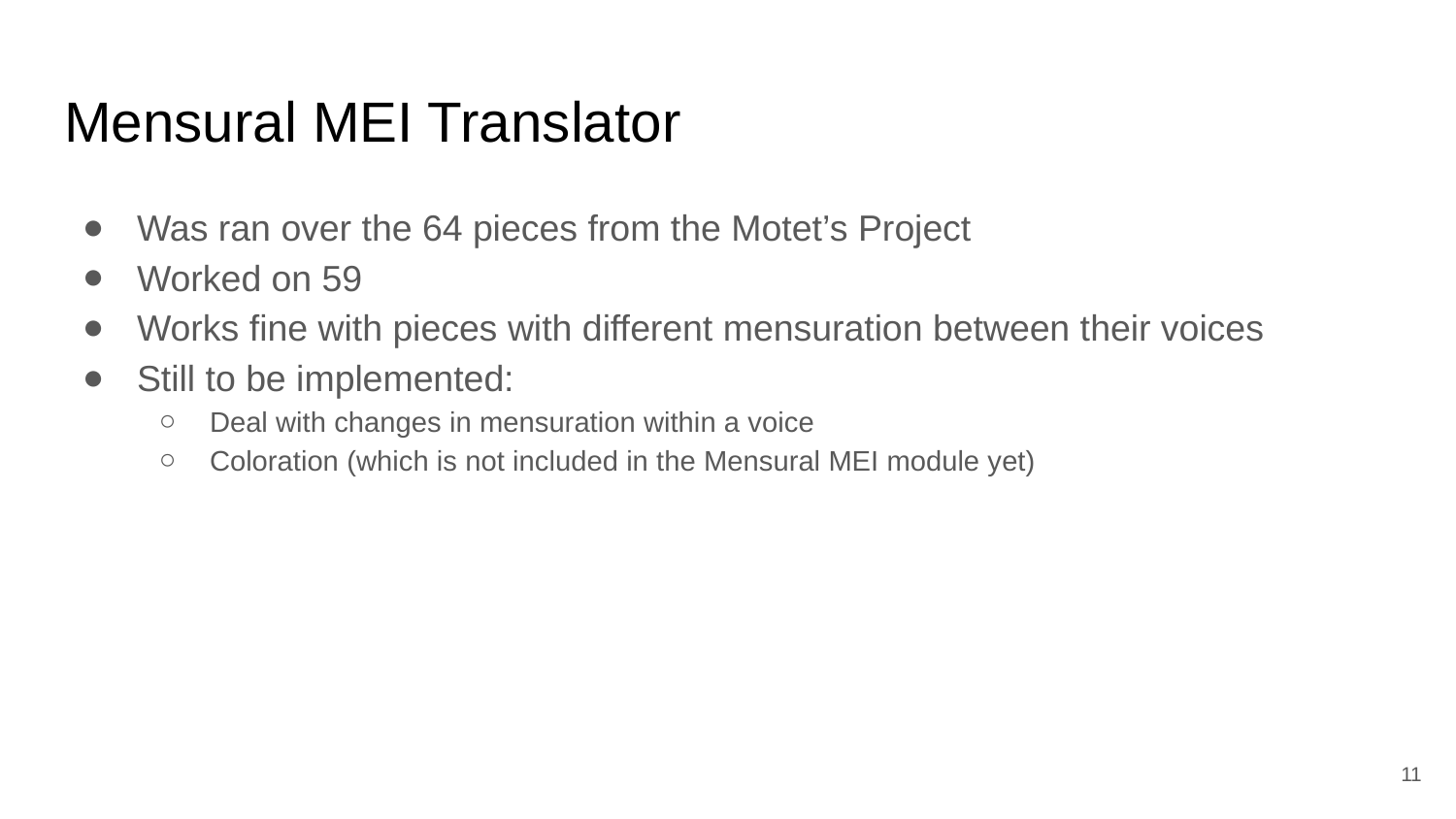

# Mensural MEI Translator
Was ran over the 64 pieces from the Motet’s Project
Worked on 59
Works fine with pieces with different mensuration between their voices
Still to be implemented:
Deal with changes in mensuration within a voice
Coloration (which is not included in the Mensural MEI module yet)
11